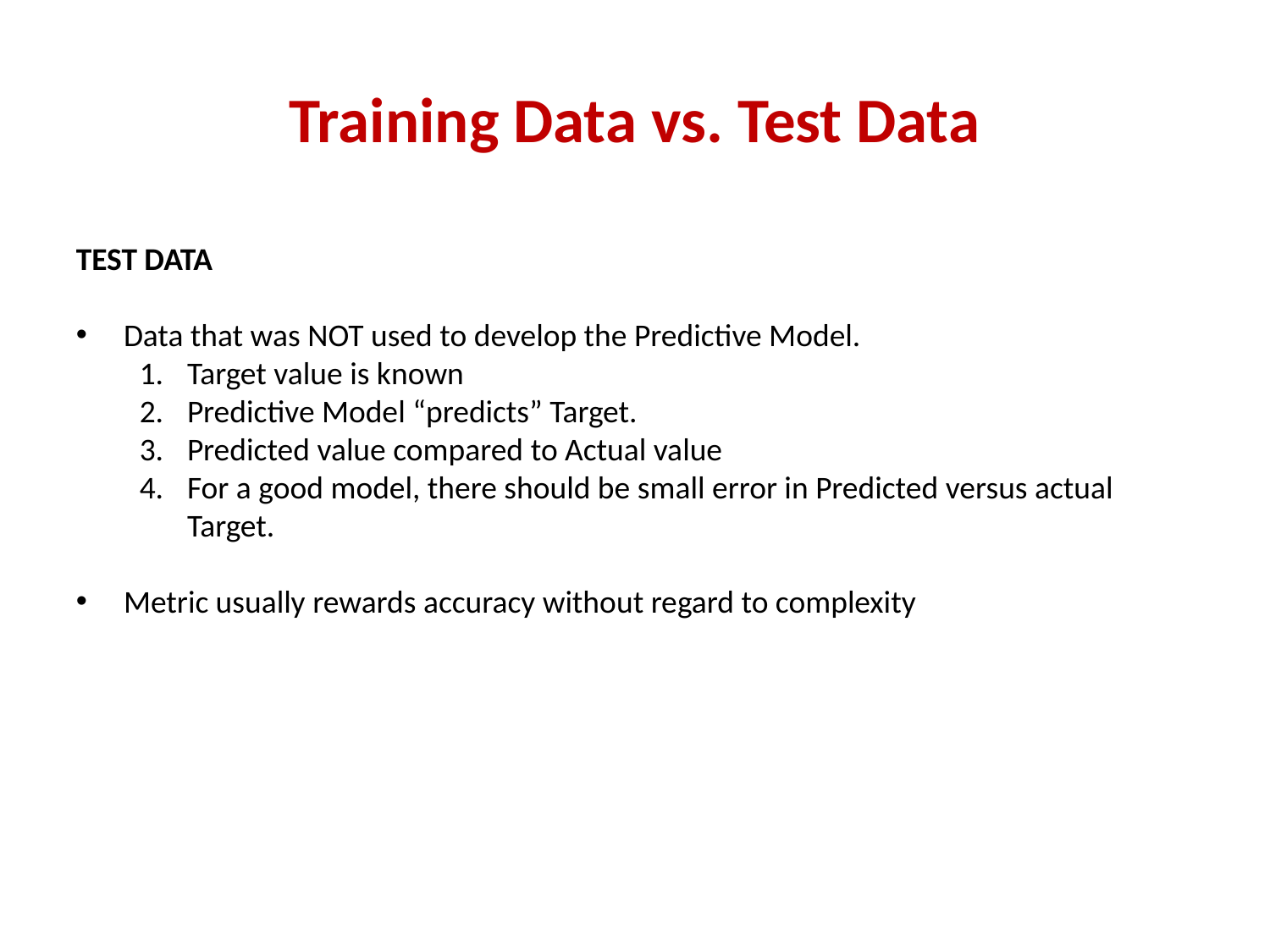

# Training Data vs. Test Data
TEST DATA

Data that was NOT used to develop the Predictive Model.
Target value is known
Predictive Model “predicts” Target.
Predicted value compared to Actual value
For a good model, there should be small error in Predicted versus actual Target.

Metric usually rewards accuracy without regard to complexity